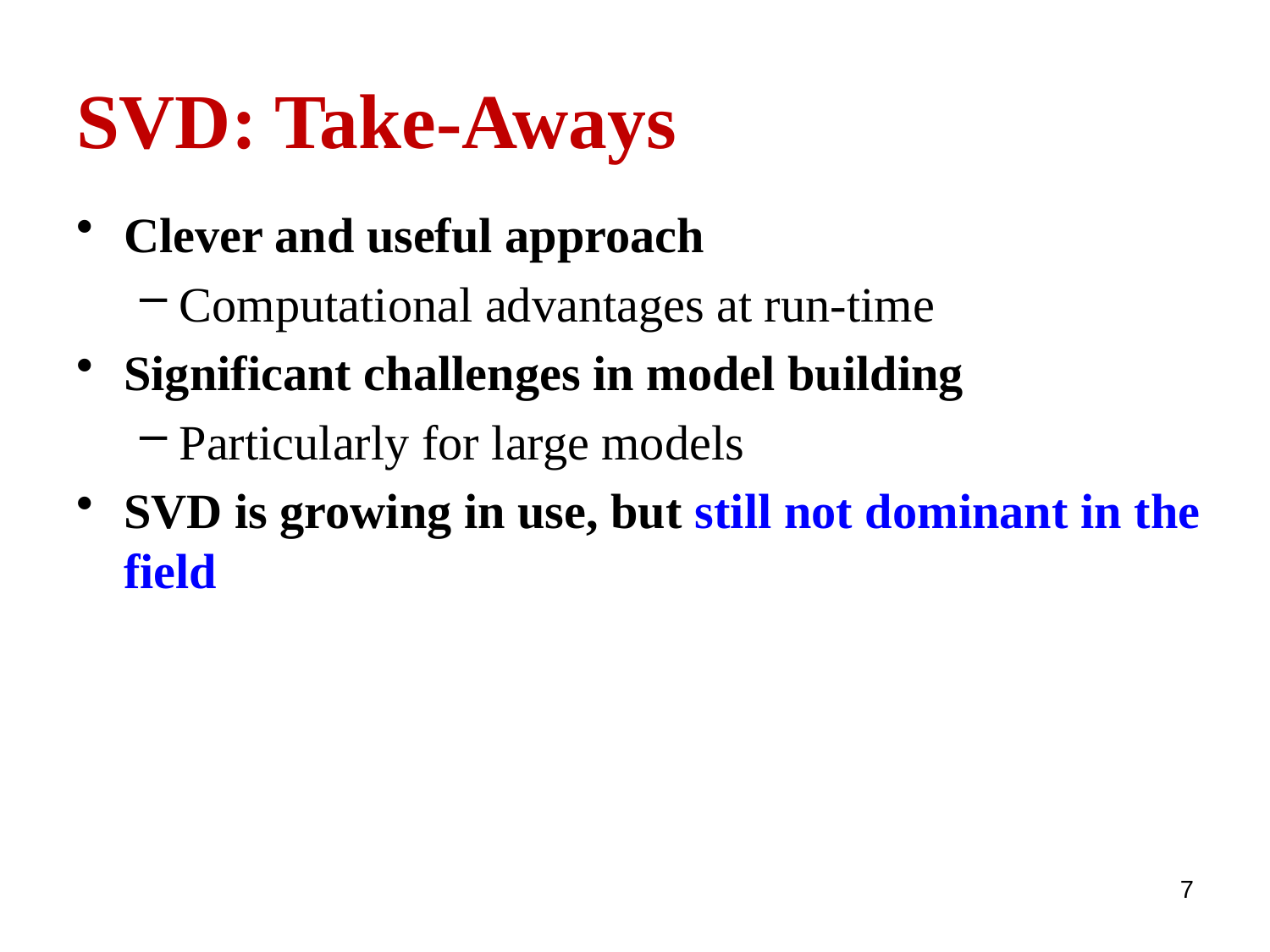

# SVD: Take-Aways
Clever and useful approach
Computational advantages at run-time
Significant challenges in model building
Particularly for large models
SVD is growing in use, but still not dominant in the field
7